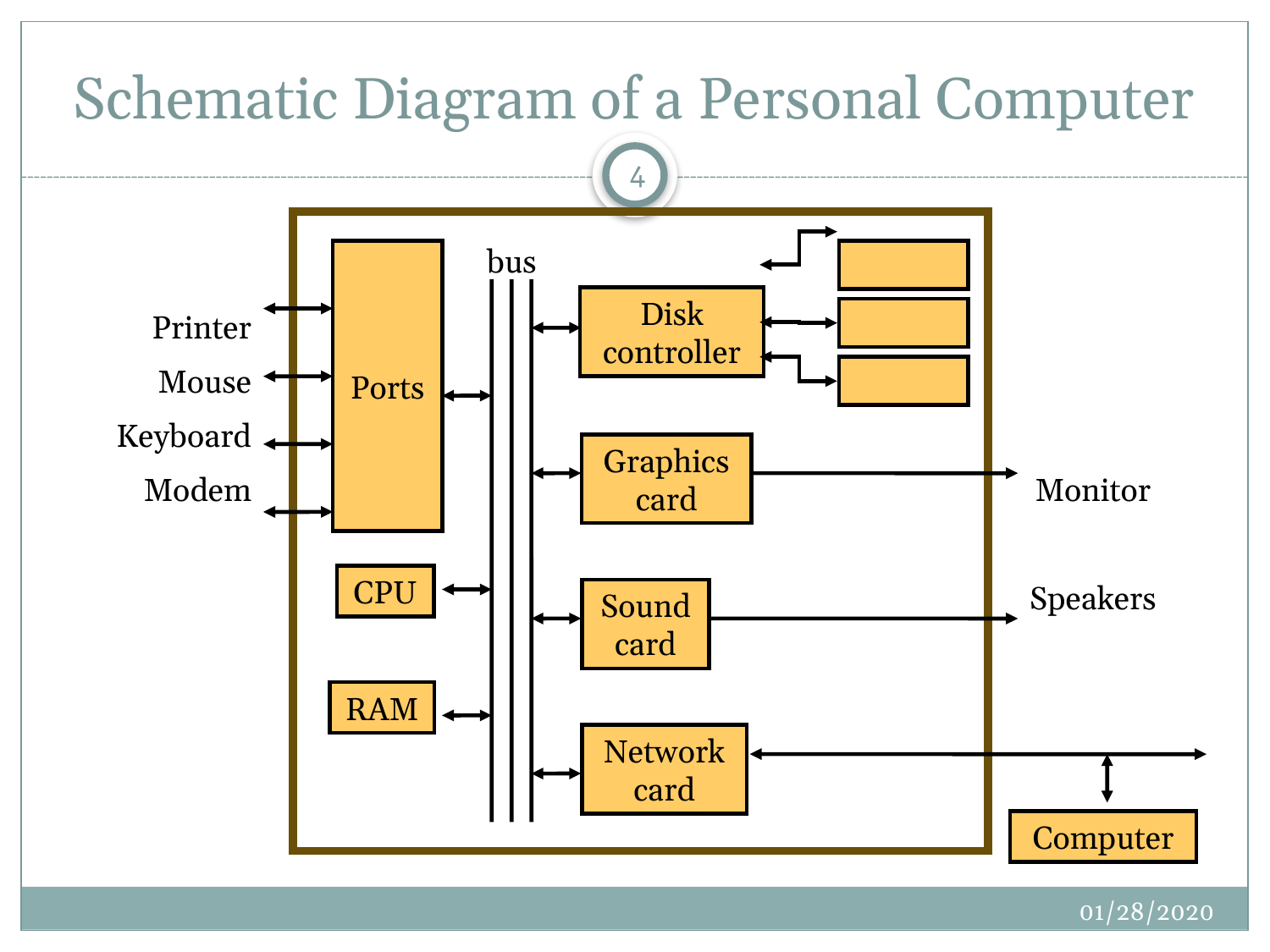

Schematic Diagram of a Personal Computer
4

bus
Ports

Disk
controller

Printer
Mouse
Keyboard
Modem

Graphics
card

Monitor

Speakers

CPU
Sound
card

RAM

Network
card

Computer
01/28/2020